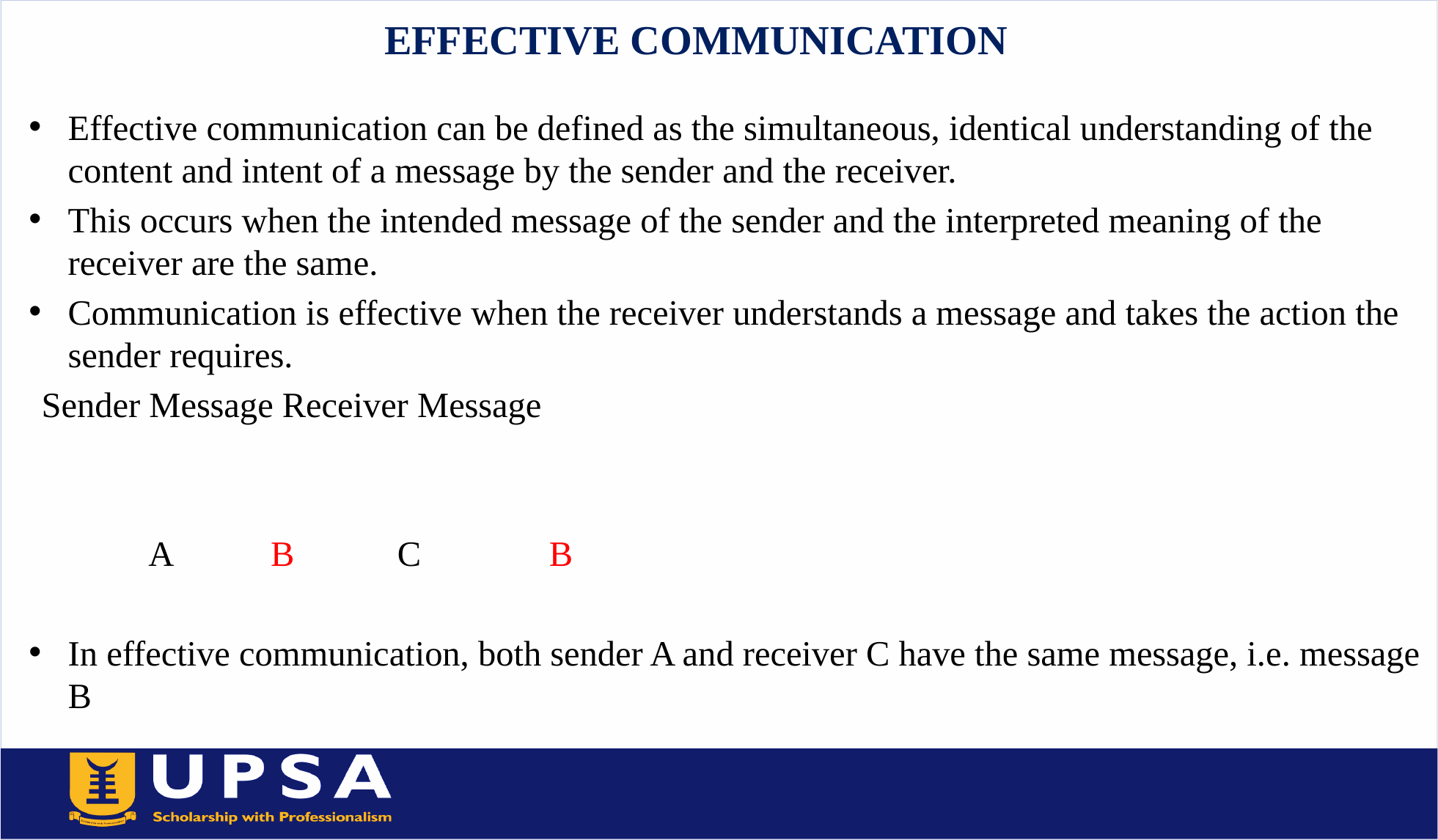

# EFFECTIVE COMMUNICATION
Effective communication can be defined as the simultaneous, identical understanding of the content and intent of a message by the sender and the receiver.
This occurs when the intended message of the sender and the interpreted meaning of the receiver are the same.
Communication is effective when the receiver understands a message and takes the action the sender requires.
Sender Message Receiver Message

    	A           B	    C	         B

In effective communication, both sender A and receiver C have the same message, i.e. message B